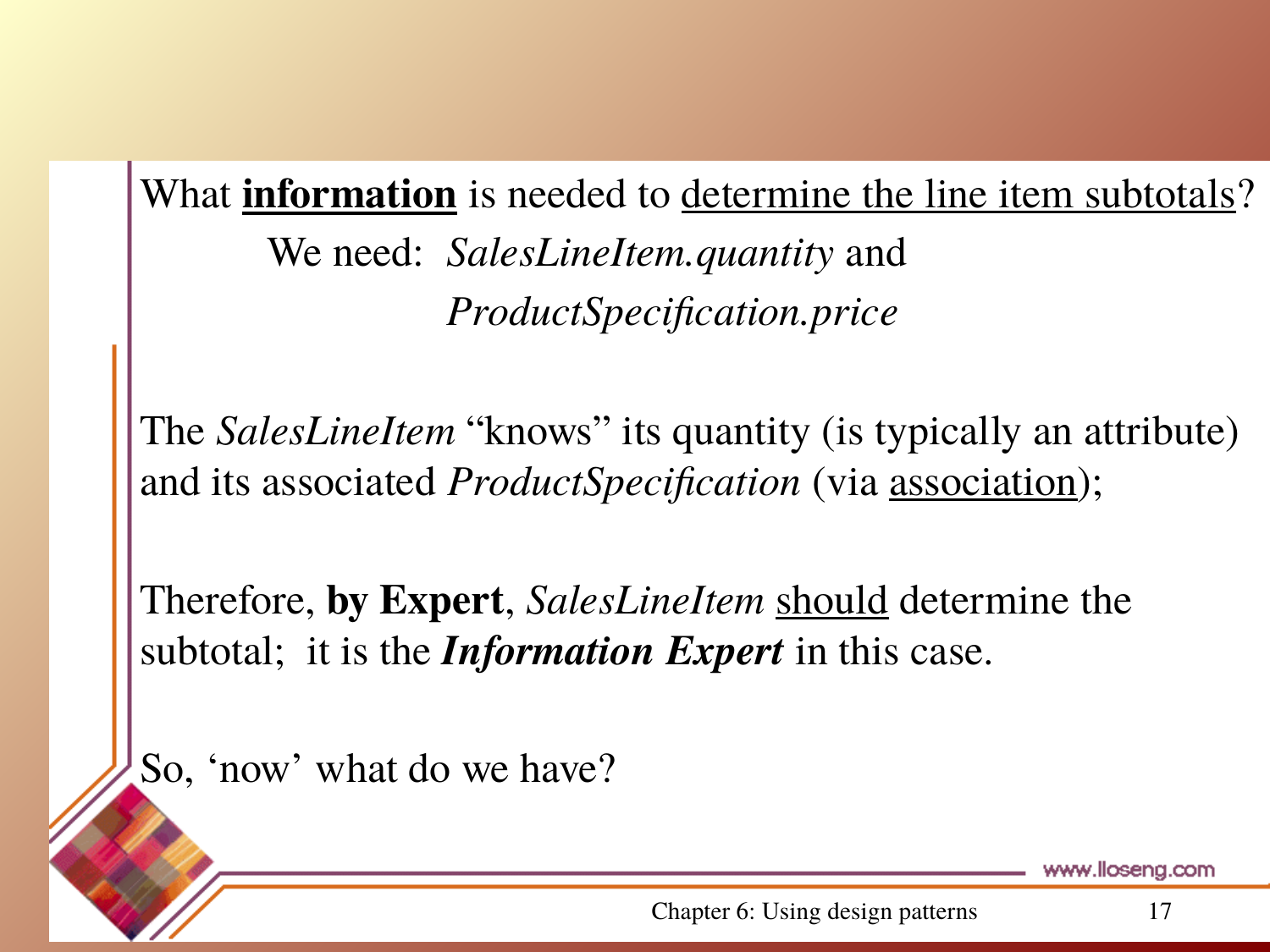

What information is needed to determine the line item subtotals?
	We need:  SalesLineItem.quantity and
                             ProductSpecification.price

The SalesLineItem “knows” its quantity (is typically an attribute) and its associated ProductSpecification (via association);

Therefore, by Expert, SalesLineItem should determine the subtotal;  it is the Information Expert in this case.

So, ‘now’ what do we have?
Chapter 6: Using design patterns
17